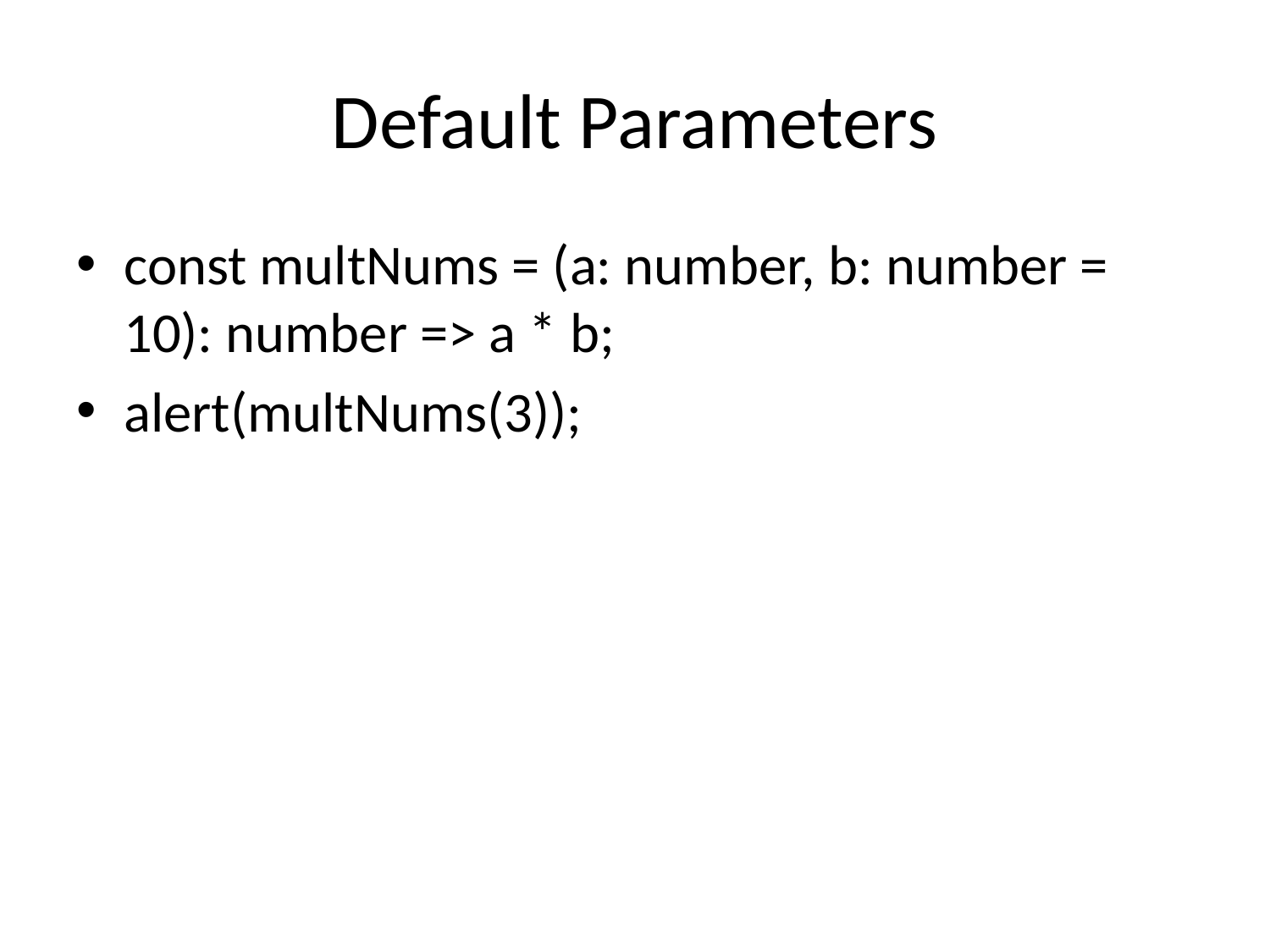

# Default Parameters
const multNums = (a: number, b: number = 10): number => a * b;
alert(multNums(3));